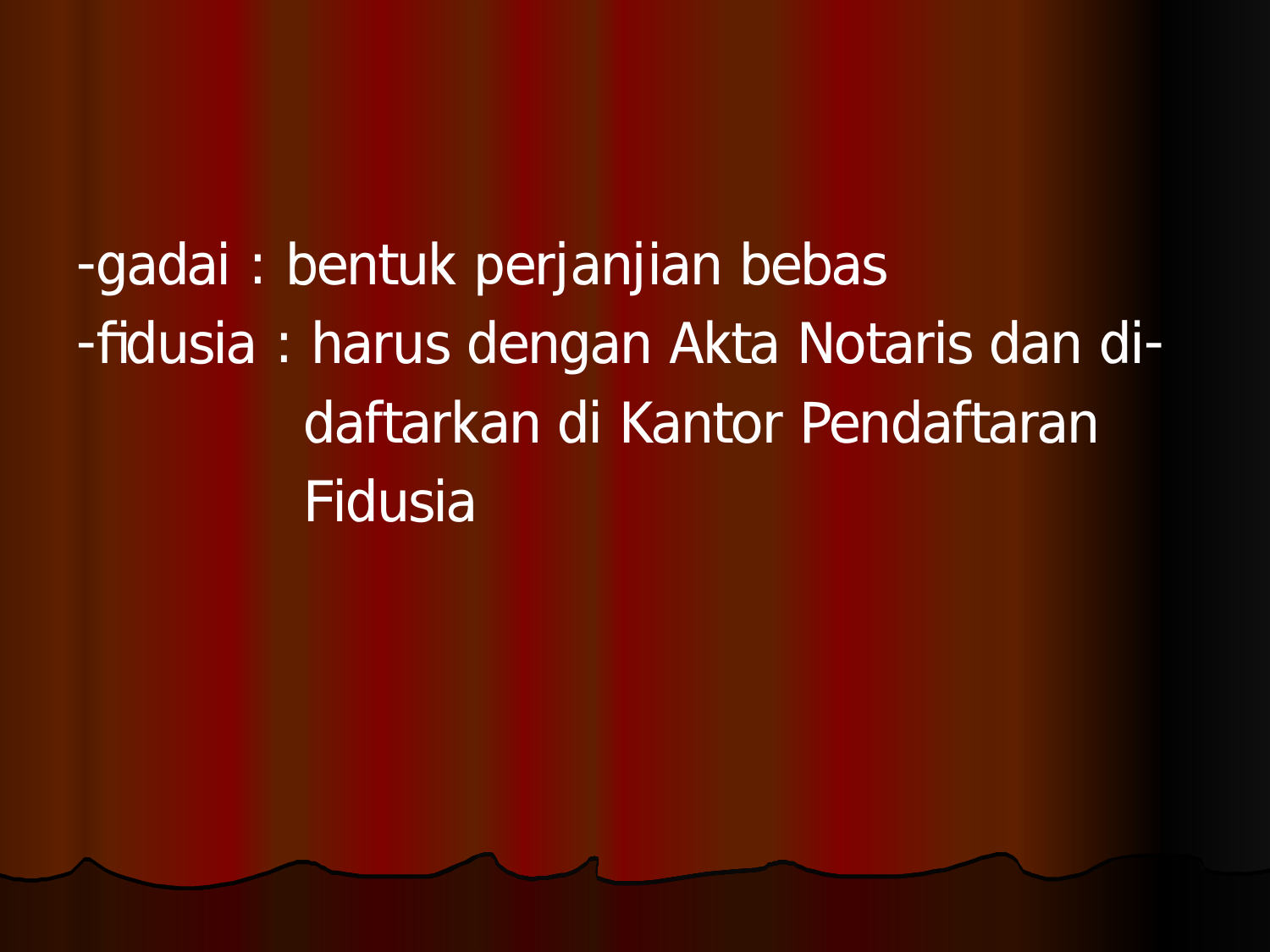

#
-gadai : bentuk perjanjian bebas
-fidusia : harus dengan Akta Notaris dan di-
             daftarkan di Kantor Pendaftaran
             Fidusia